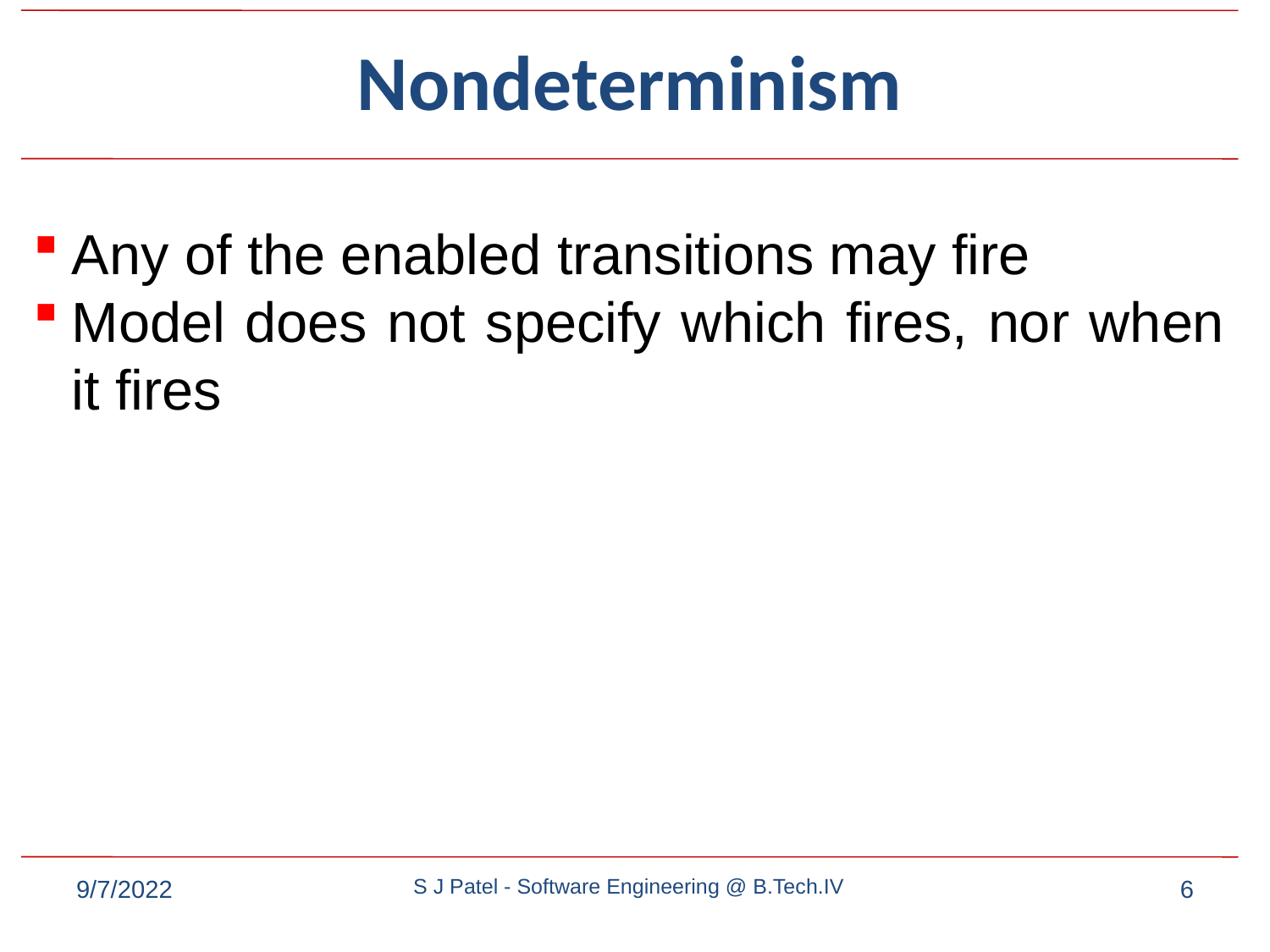

# Nondeterminism
Any of the enabled transitions may fire
Model does not specify which fires, nor when it fires
9/7/2022
S J Patel - Software Engineering @ B.Tech.IV
6